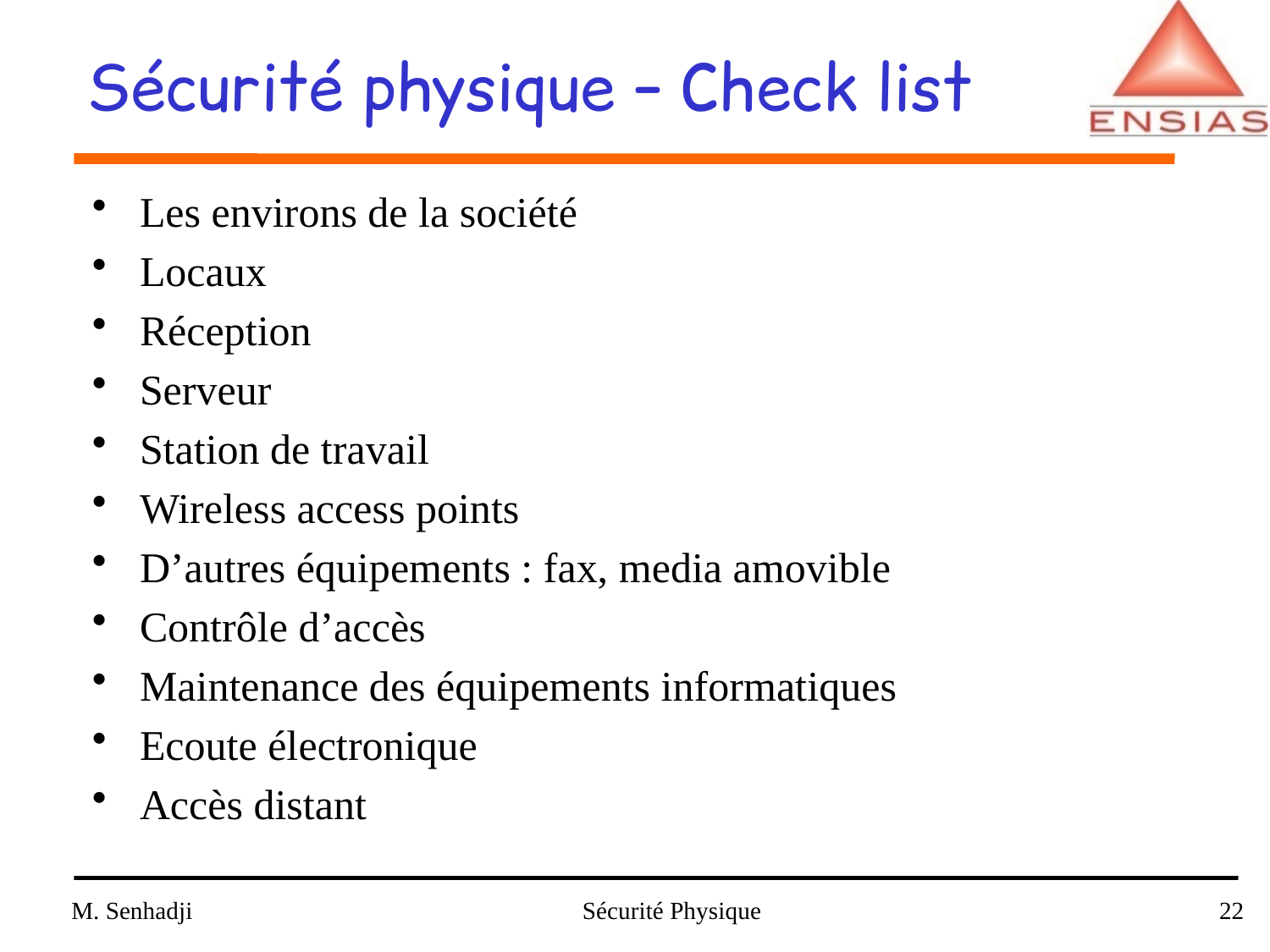

# Sécurité physique – Check list
Les environs de la société
Locaux
Réception
Serveur
Station de travail
Wireless access points
D’autres équipements : fax, media amovible
Contrôle d’accès
Maintenance des équipements informatiques
Ecoute électronique
Accès distant